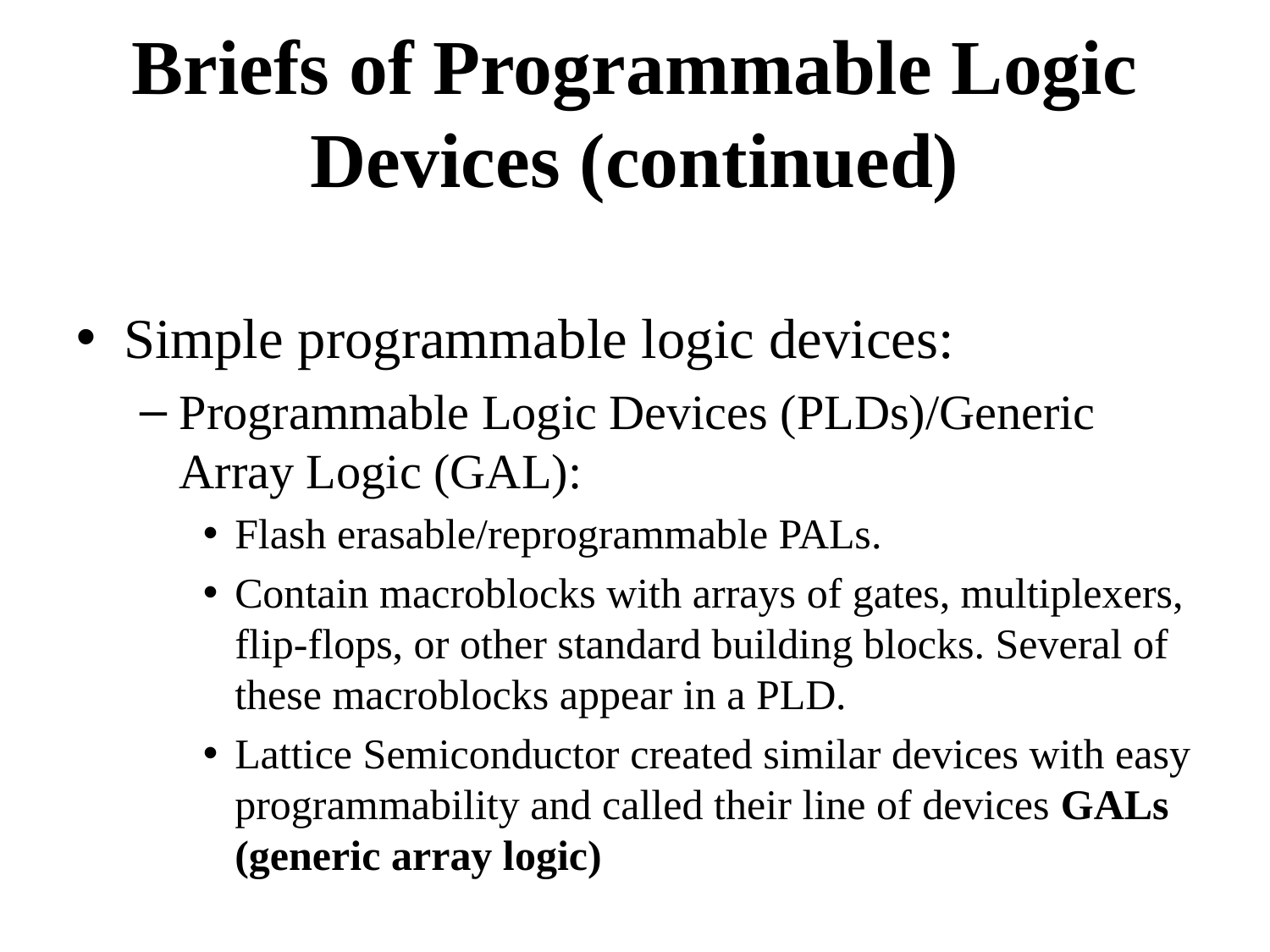

Briefs of Programmable Logic Devices (continued)
Simple programmable logic devices:
Programmable Logic Devices (PLDs)/Generic Array Logic (GAL):
Flash erasable/reprogrammable PALs.
Contain macroblocks with arrays of gates, multiplexers, flip-flops, or other standard building blocks. Several of these macroblocks appear in a PLD.
Lattice Semiconductor created similar devices with easy programmability and called their line of devices GALs (generic array logic)